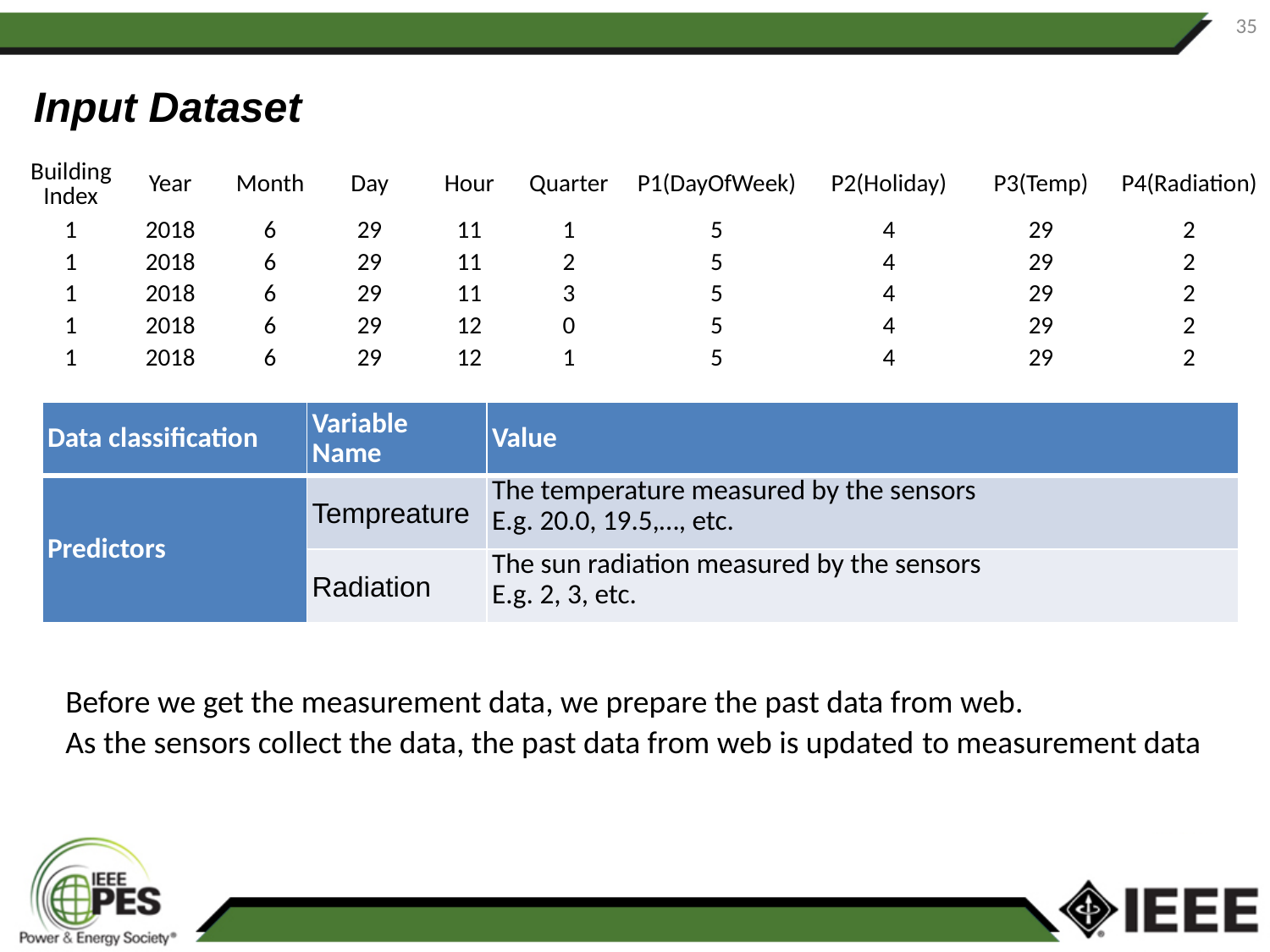

35
Input Dataset
| Building Index | Year | Month | Day | Hour | Quarter | P1(DayOfWeek) | P2(Holiday) | P3(Temp) | P4(Radiation) |
| --- | --- | --- | --- | --- | --- | --- | --- | --- | --- |
| 1 | 2018 | 6 | 29 | 11 | 1 | 5 | 4 | 29 | 2 |
| 1 | 2018 | 6 | 29 | 11 | 2 | 5 | 4 | 29 | 2 |
| 1 | 2018 | 6 | 29 | 11 | 3 | 5 | 4 | 29 | 2 |
| 1 | 2018 | 6 | 29 | 12 | 0 | 5 | 4 | 29 | 2 |
| 1 | 2018 | 6 | 29 | 12 | 1 | 5 | 4 | 29 | 2 |
| Data classification | Variable Name | Value |
| --- | --- | --- |
| Predictors | Tempreature | The temperature measured by the sensors E.g. 20.0, 19.5,…, etc. |
|  | Radiation | The sun radiation measured by the sensors E.g. 2, 3, etc. |
Before we get the measurement data, we prepare the past data from web.
As the sensors collect the data, the past data from web is updated to measurement data